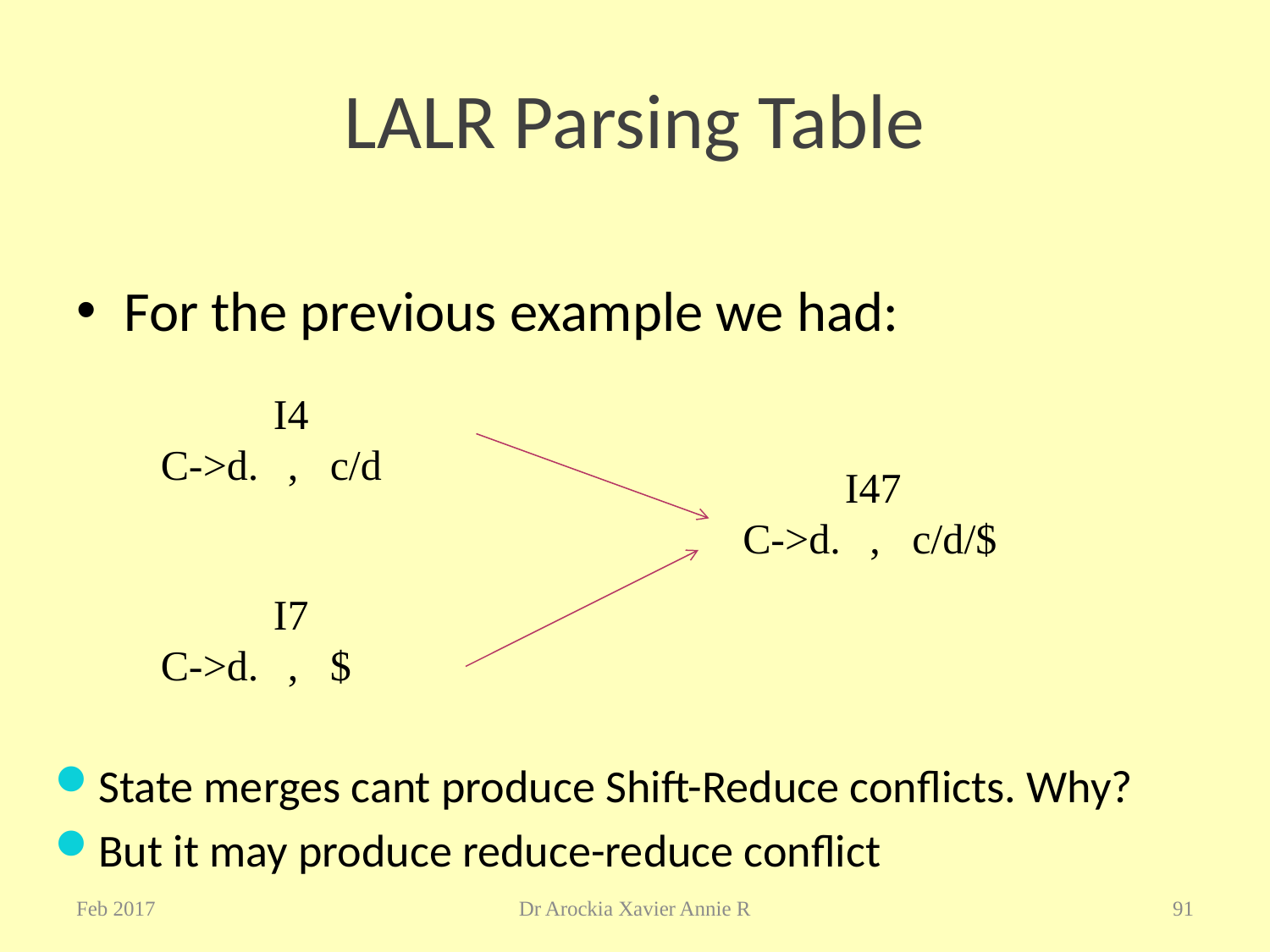

# LALR Parsing Table
For the previous example we had:
I4
C->d.	,   c/d

I47
C->d.	,   c/d/$

I7
C->d.	,   $

State merges cant produce Shift-Reduce conflicts. Why?
But it may produce reduce-reduce conflict
Feb 2017
Dr Arockia Xavier Annie R
91